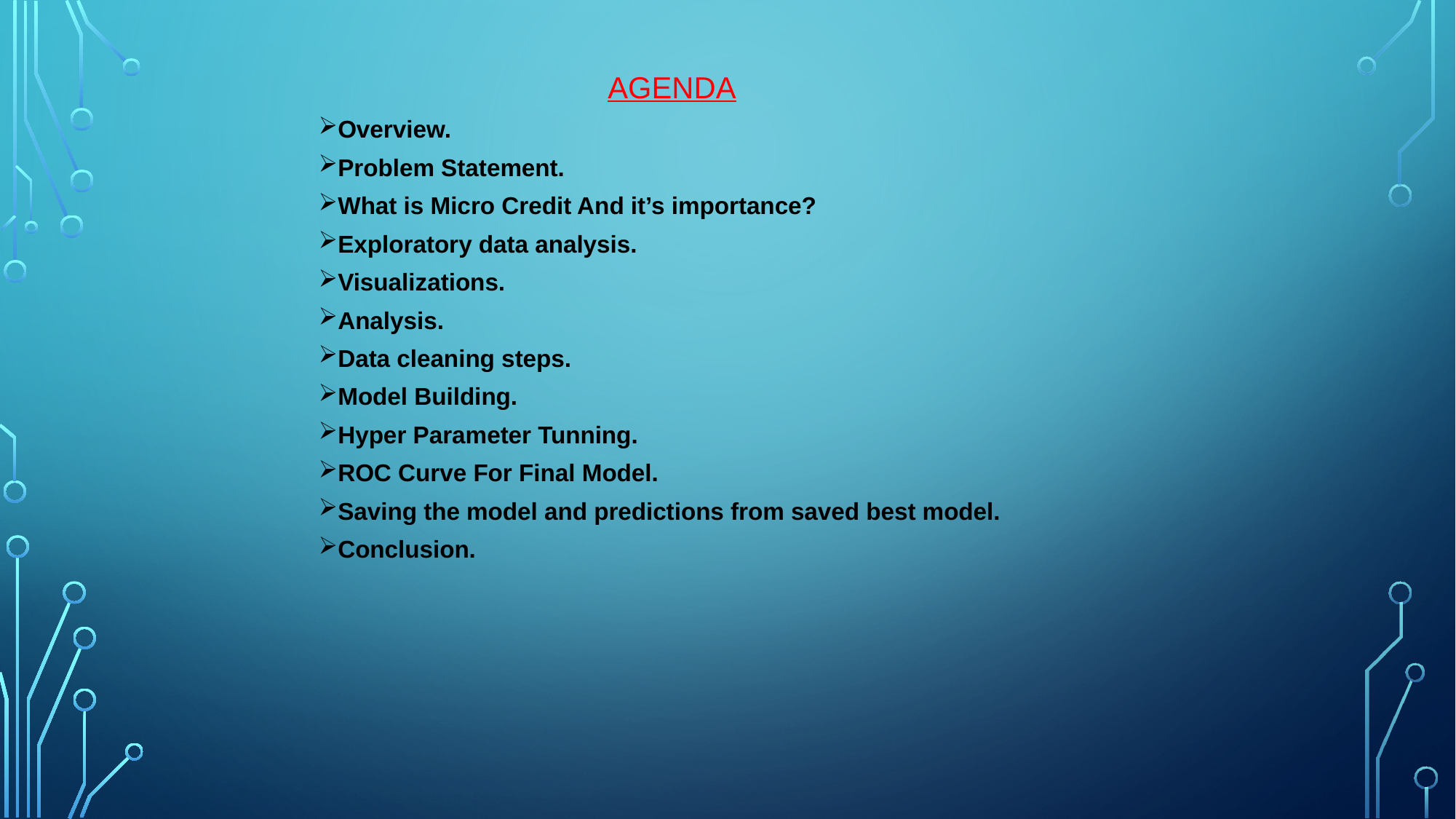

AGENDA
Overview.
Problem Statement.
What is Micro Credit And it’s importance?
Exploratory data analysis.
Visualizations.
Analysis.
Data cleaning steps.
Model Building.
Hyper Parameter Tunning.
ROC Curve For Final Model.
Saving the model and predictions from saved best model.
Conclusion.